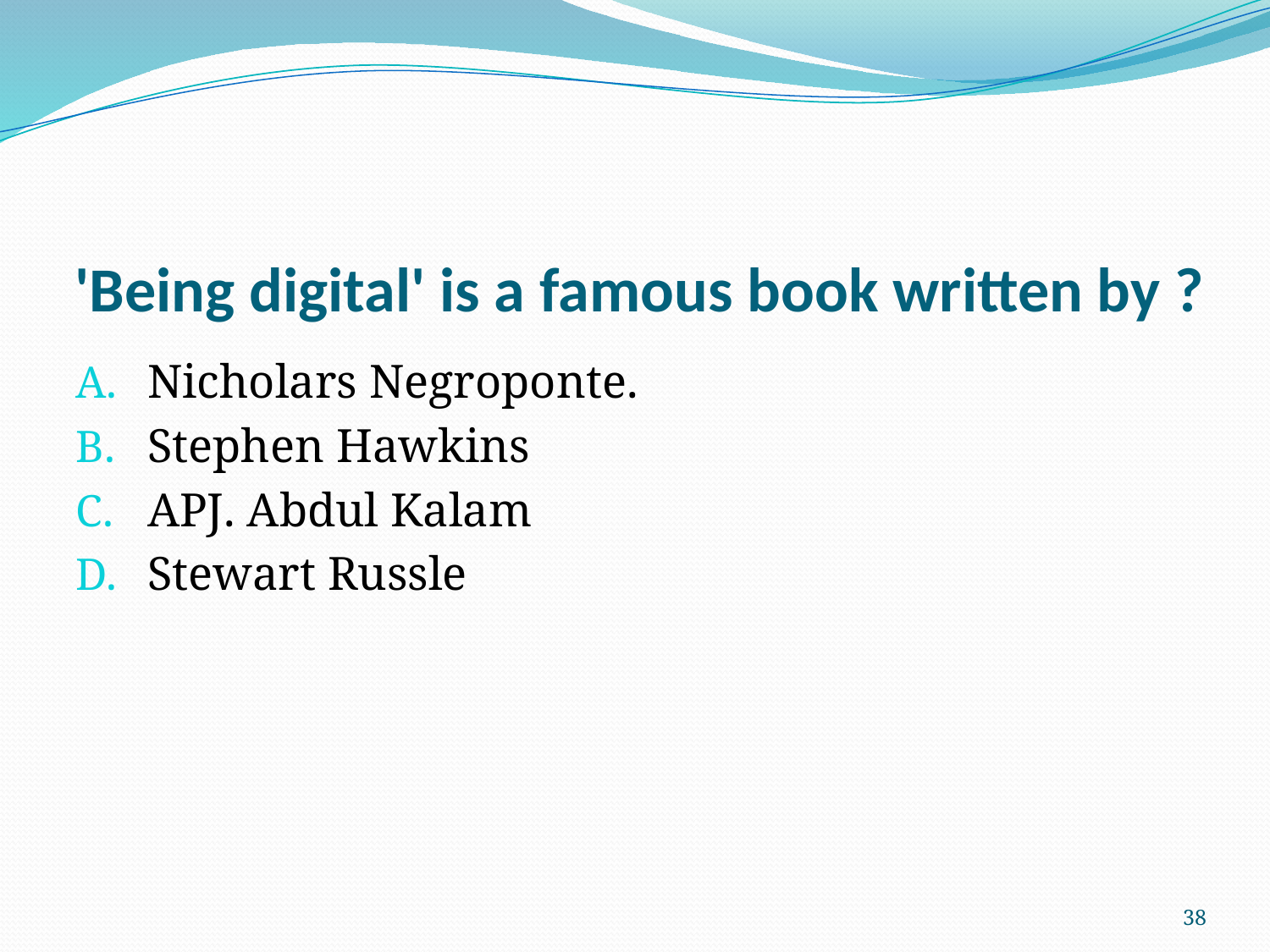

# 'Being digital' is a famous book written by ?
Nicholars Negroponte.
Stephen Hawkins
APJ. Abdul Kalam
Stewart Russle
38